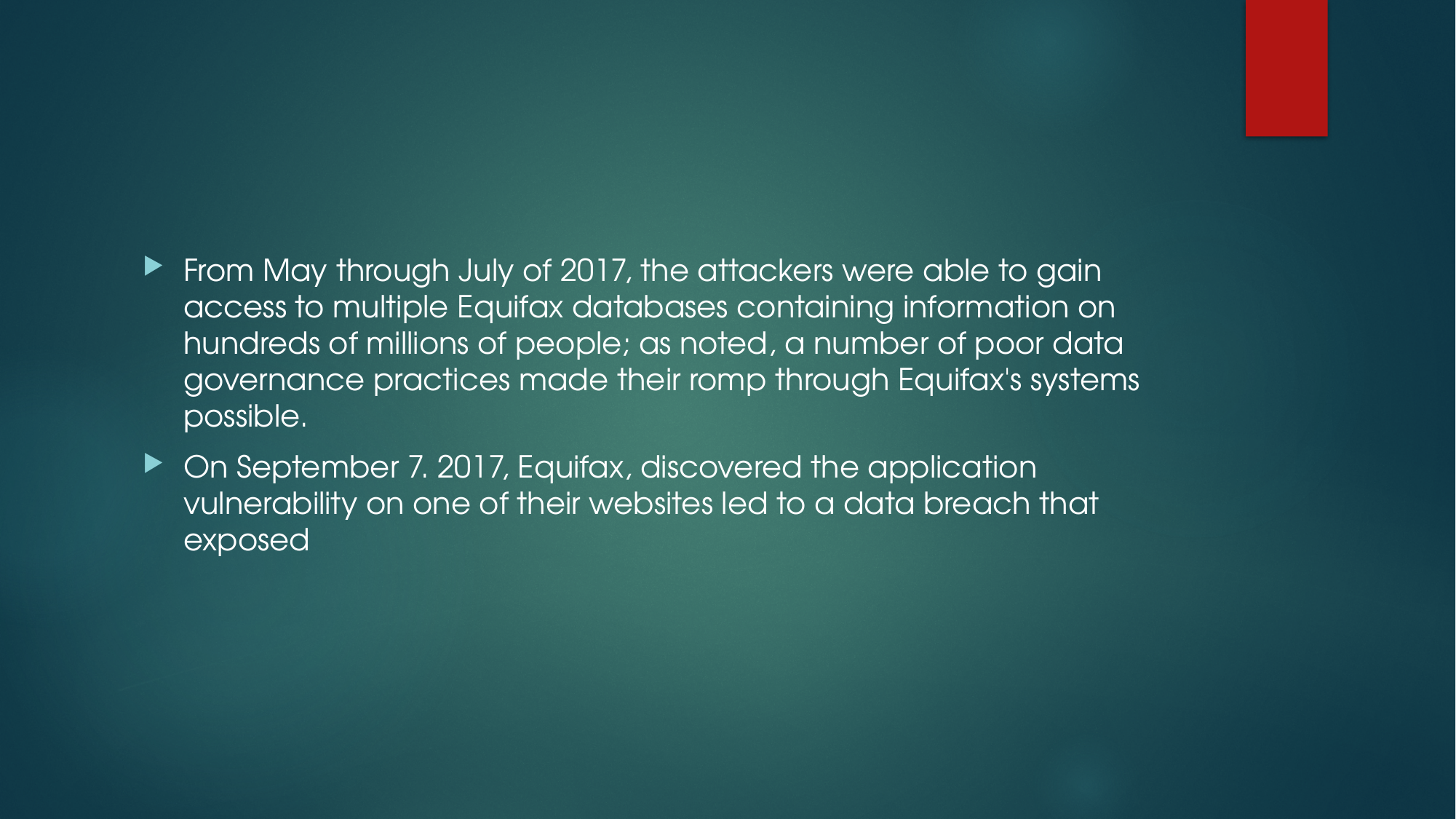

#
From May through July of 2017, the attackers were able to gain access to multiple Equifax databases containing information on hundreds of millions of people; as noted, a number of poor data governance practices made their romp through Equifax's systems possible.
On September 7. 2017, Equifax, discovered the application vulnerability on one of their websites led to a data breach that exposed